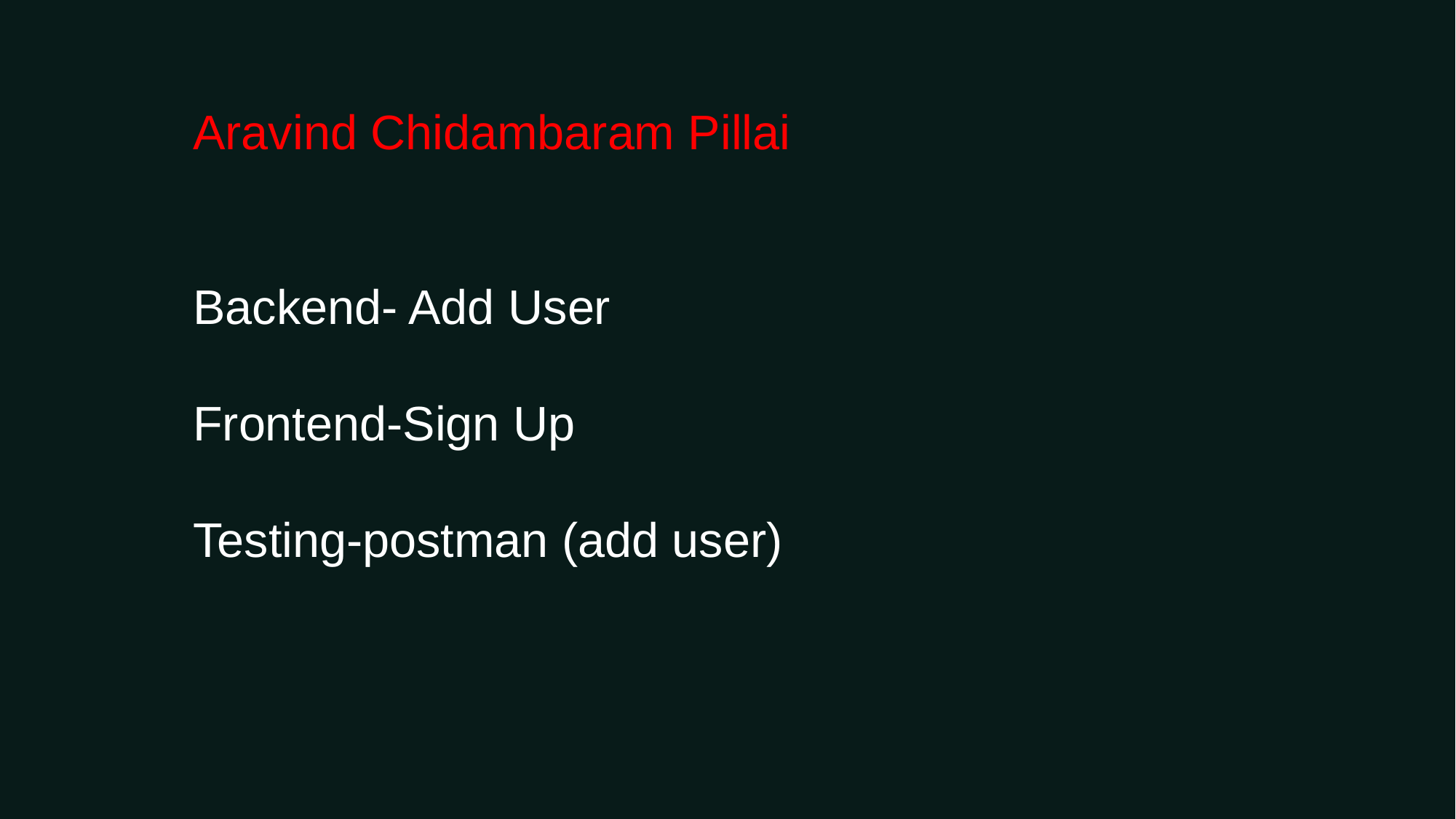

Aravind Chidambaram Pillai

Backend- Add User

Frontend-Sign Up

Testing-postman (add user)